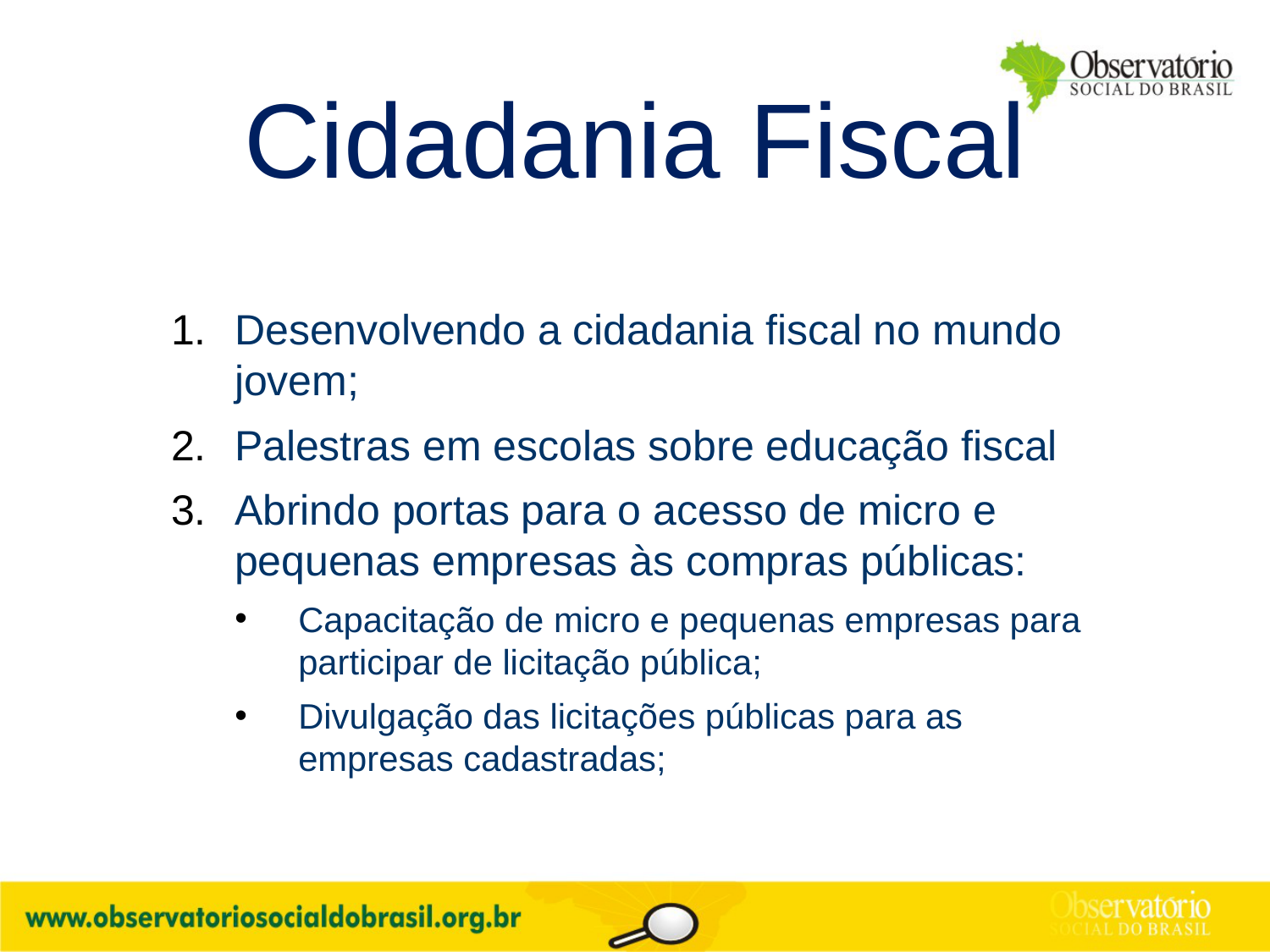

# Cidadania Fiscal
Desenvolvendo a cidadania fiscal no mundo jovem;
Palestras em escolas sobre educação fiscal
Abrindo portas para o acesso de micro e pequenas empresas às compras públicas:
Capacitação de micro e pequenas empresas para participar de licitação pública;
Divulgação das licitações públicas para as empresas cadastradas;